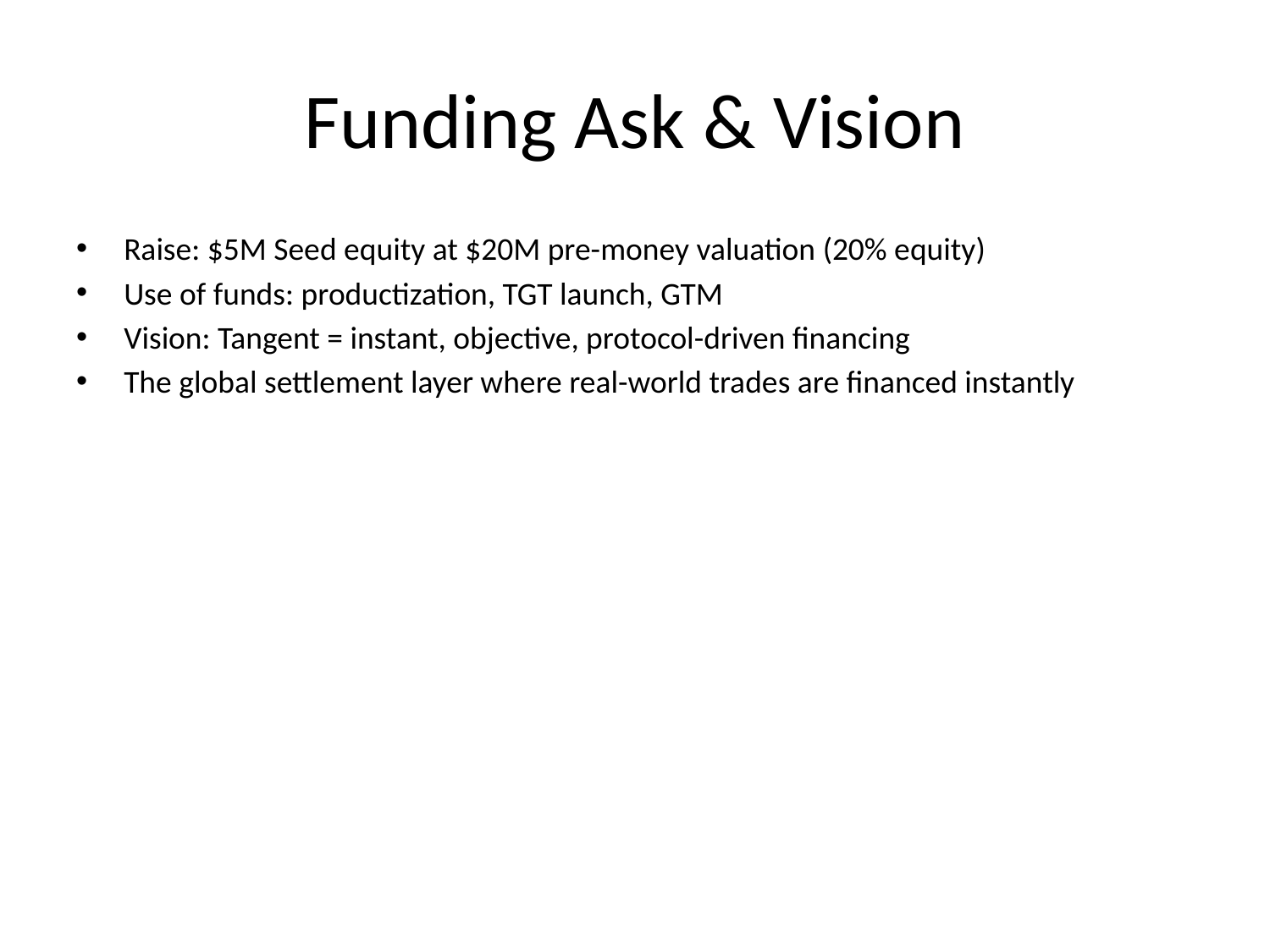

# Funding Ask & Vision
Raise: $5M Seed equity at $20M pre-money valuation (20% equity)
Use of funds: productization, TGT launch, GTM
Vision: Tangent = instant, objective, protocol-driven financing
The global settlement layer where real-world trades are financed instantly